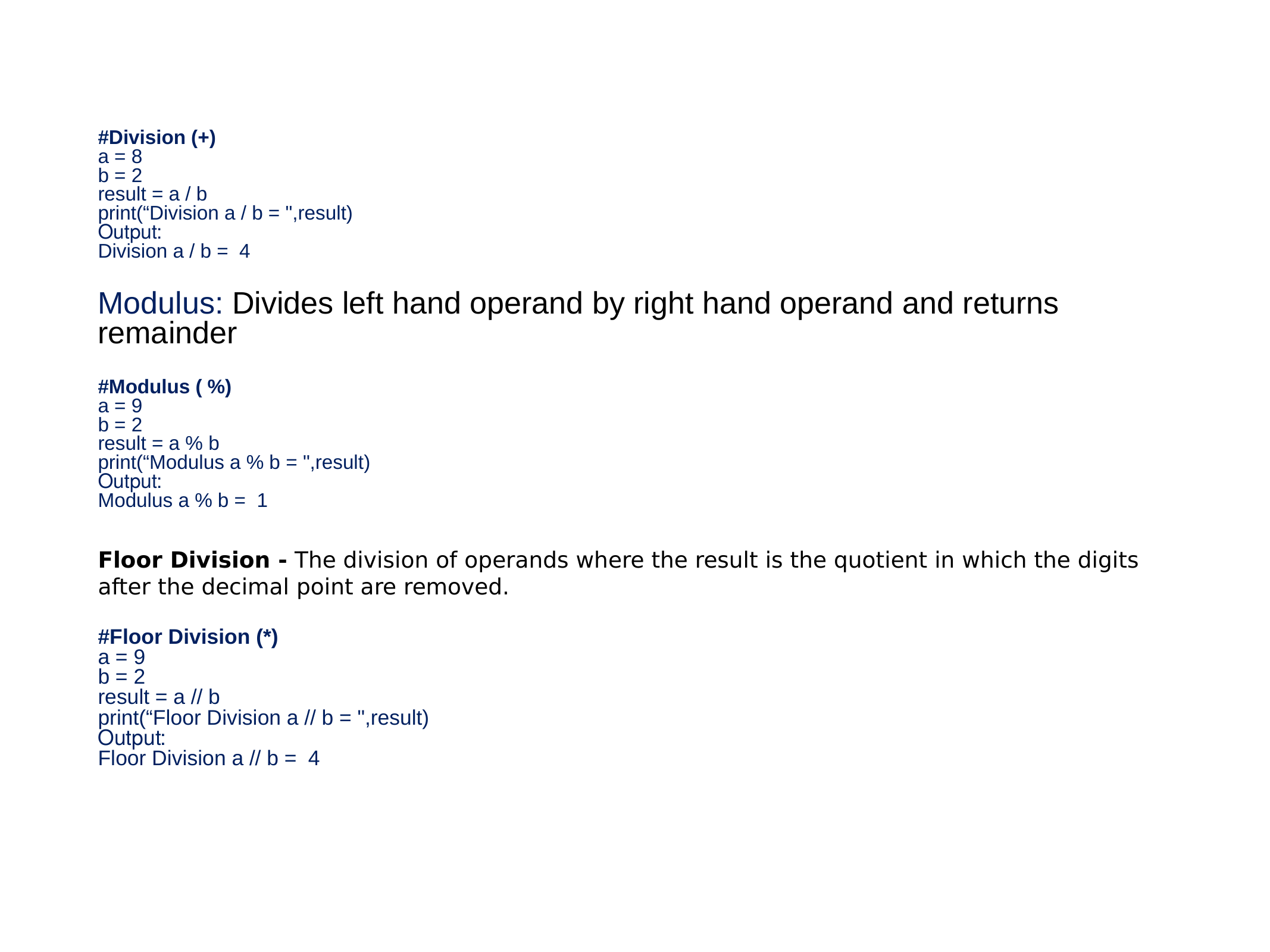

#Division (+)
a = 8
b = 2
result = a / b
print(“Division a / b = ",result)
Output:
Division a / b =  4

Modulus: Divides left hand operand by right hand operand and returns remainder

#Modulus ( %)
a = 9
b = 2
result = a % b
print(“Modulus a % b = ",result)
Output:
Modulus a % b =  1

Floor Division - The division of operands where the result is the quotient in which the digits after the decimal point are removed.

#Floor Division (*)
a = 9
b = 2
result = a // b
print(“Floor Division a // b = ",result)
Output:
Floor Division a // b =  4